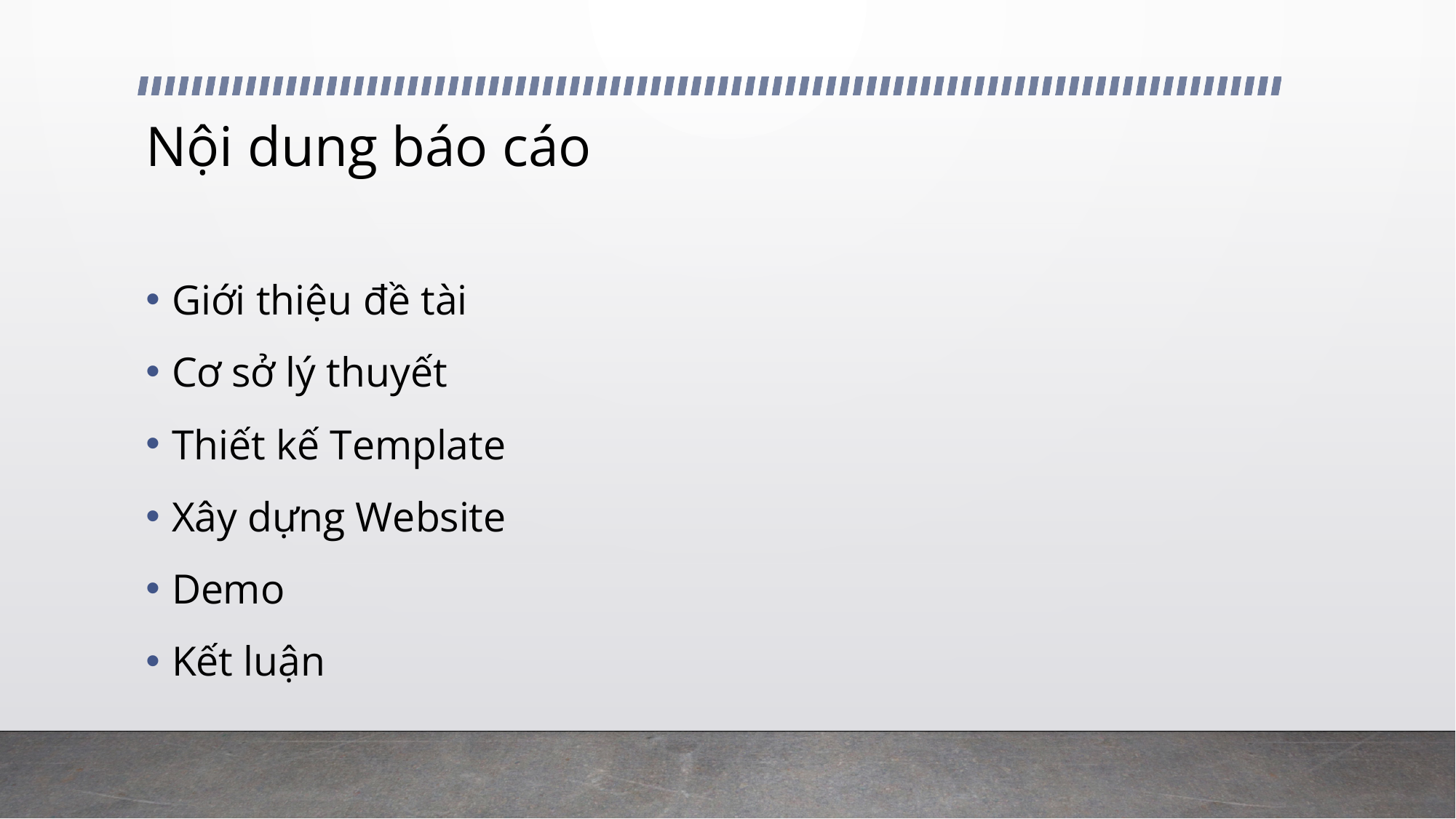

# Nội dung báo cáo
Giới thiệu đề tài
Cơ sở lý thuyết
Thiết kế Template
Xây dựng Website
Demo
Kết luận